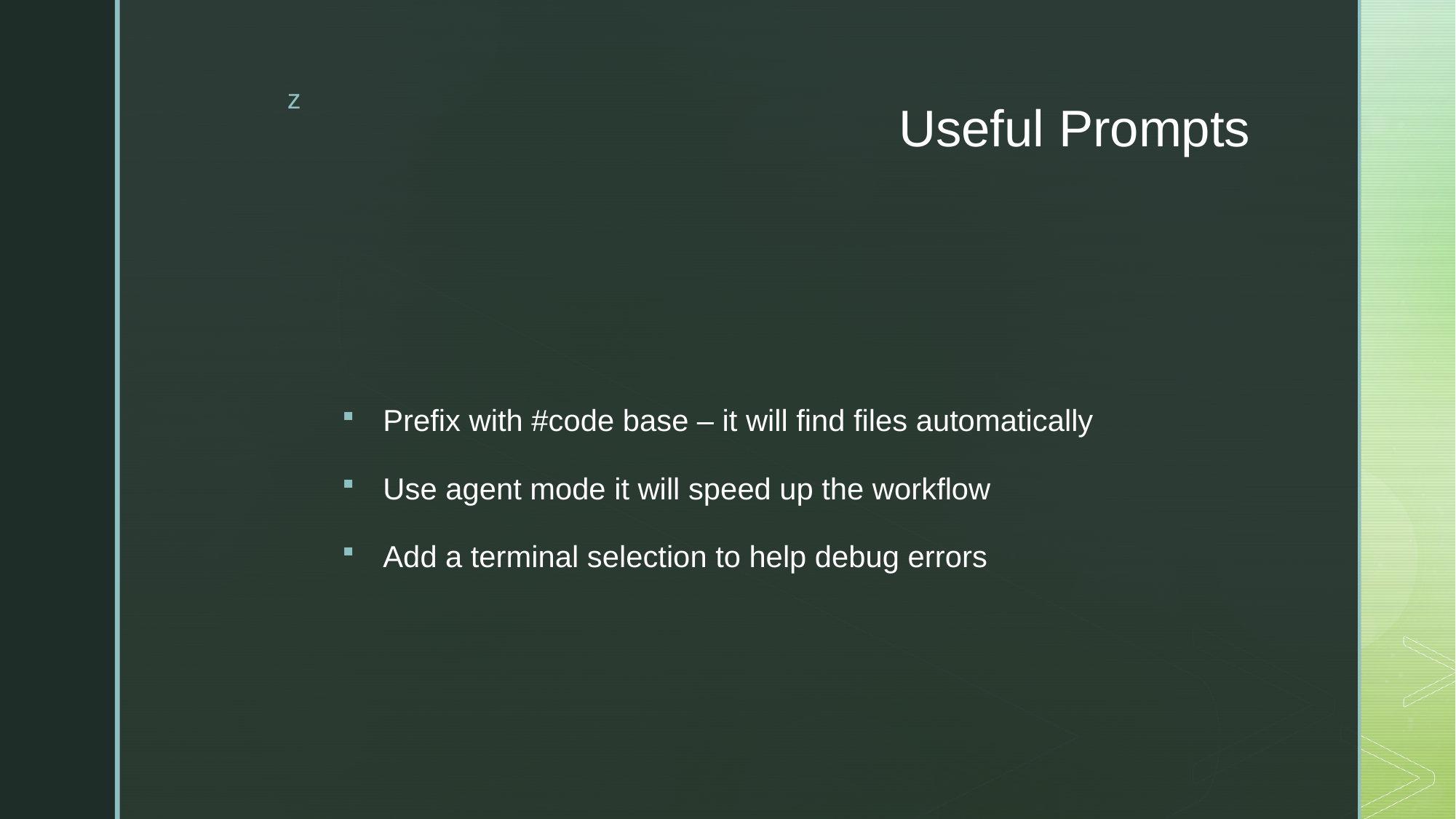

# Useful Prompts
Prefix with #code base – it will find files automatically
Use agent mode it will speed up the workflow
Add a terminal selection to help debug errors